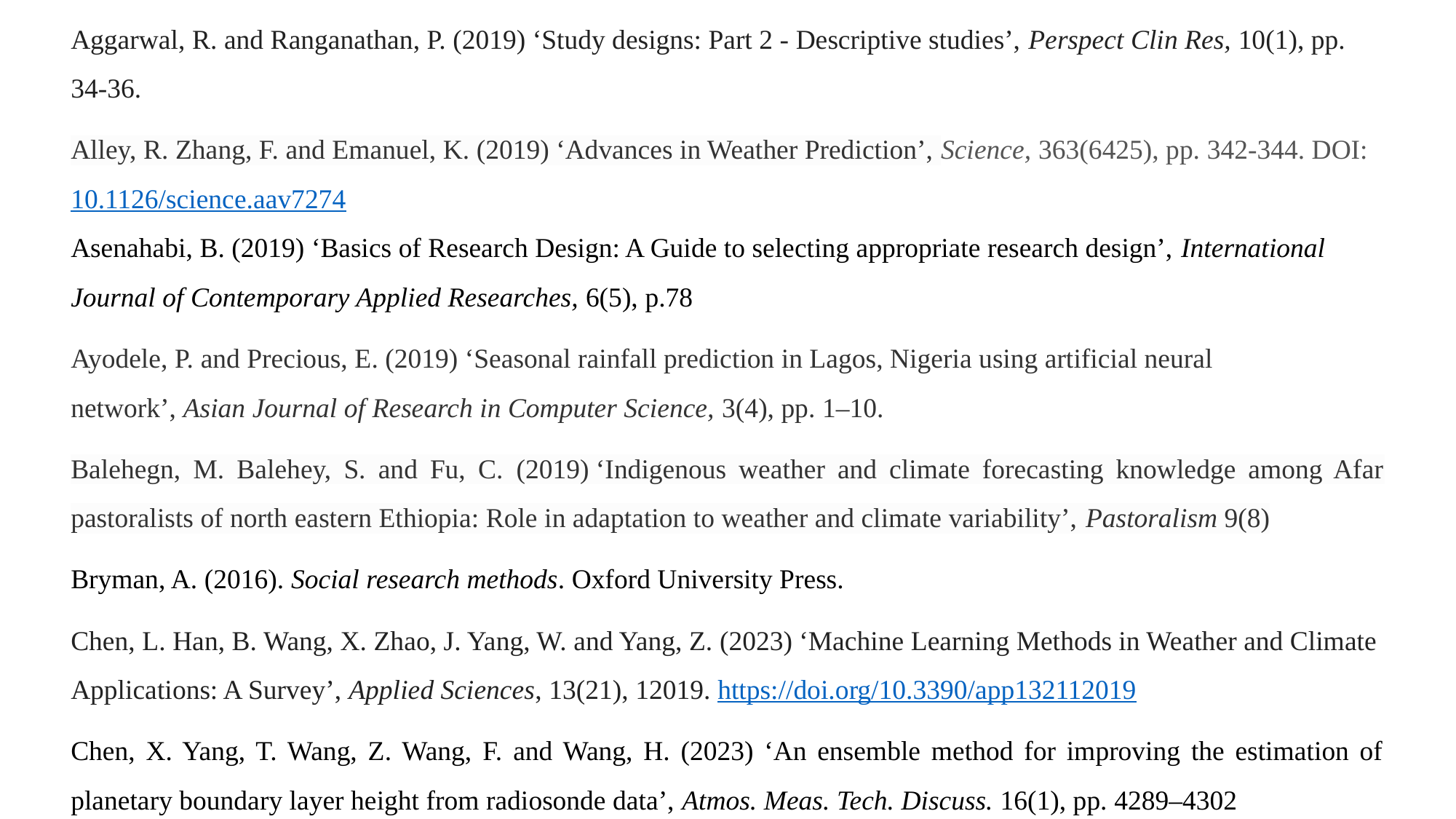

Aggarwal, R. and Ranganathan, P. (2019) ‘Study designs: Part 2 - Descriptive studies’, Perspect Clin Res, 10(1), pp. 34-36.
Alley, R. Zhang, F. and Emanuel, K. (2019) ‘Advances in Weather Prediction’, Science, 363(6425), pp. 342-344. DOI:10.1126/science.aav7274
Asenahabi, B. (2019) ‘Basics of Research Design: A Guide to selecting appropriate research design’, International Journal of Contemporary Applied Researches, 6(5), p.78
Ayodele, P. and Precious, E. (2019) ‘Seasonal rainfall prediction in Lagos, Nigeria using artificial neural network’, Asian Journal of Research in Computer Science, 3(4), pp. 1–10.
Balehegn, M. Balehey, S. and Fu, C. (2019) ‘Indigenous weather and climate forecasting knowledge among Afar pastoralists of north eastern Ethiopia: Role in adaptation to weather and climate variability’, Pastoralism 9(8)
Bryman, A. (2016). Social research methods. Oxford University Press.
Chen, L. Han, B. Wang, X. Zhao, J. Yang, W. and Yang, Z. (2023) ‘Machine Learning Methods in Weather and Climate Applications: A Survey’, Applied Sciences, 13(21), 12019. https://doi.org/10.3390/app132112019
Chen, X. Yang, T. Wang, Z. Wang, F. and Wang, H. (2023) ‘An ensemble method for improving the estimation of planetary boundary layer height from radiosonde data’, Atmos. Meas. Tech. Discuss. 16(1), pp. 4289–4302